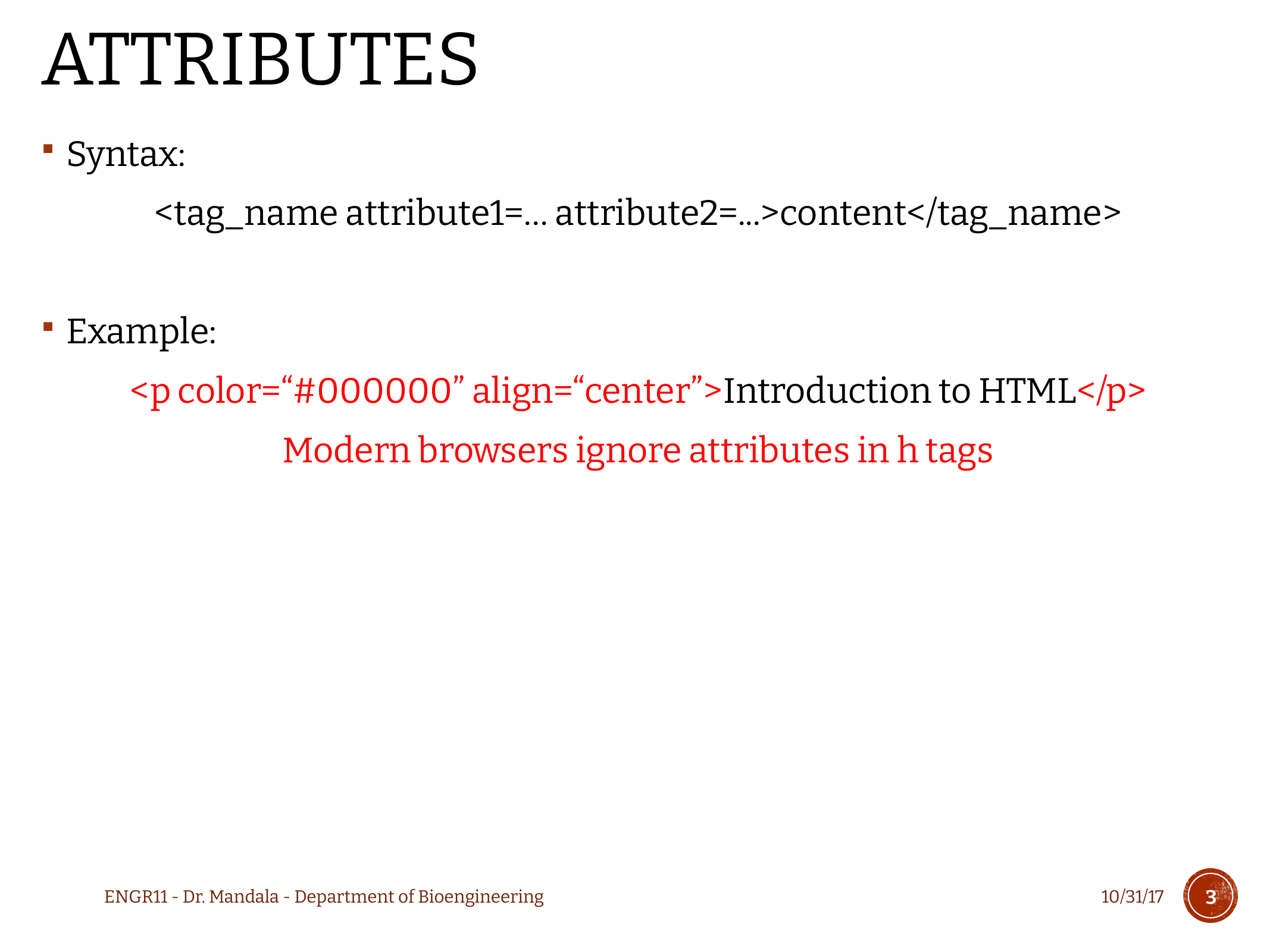

# Attributes
Syntax:
<tag_name attribute1=… attribute2=...>content</tag_name>

Example:
<p color=“#000000” align=“center”>Introduction to HTML</p>
Modern browsers ignore attributes in h tags

ENGR11 - Dr. Mandala - Department of Bioengineering
10/31/17
3